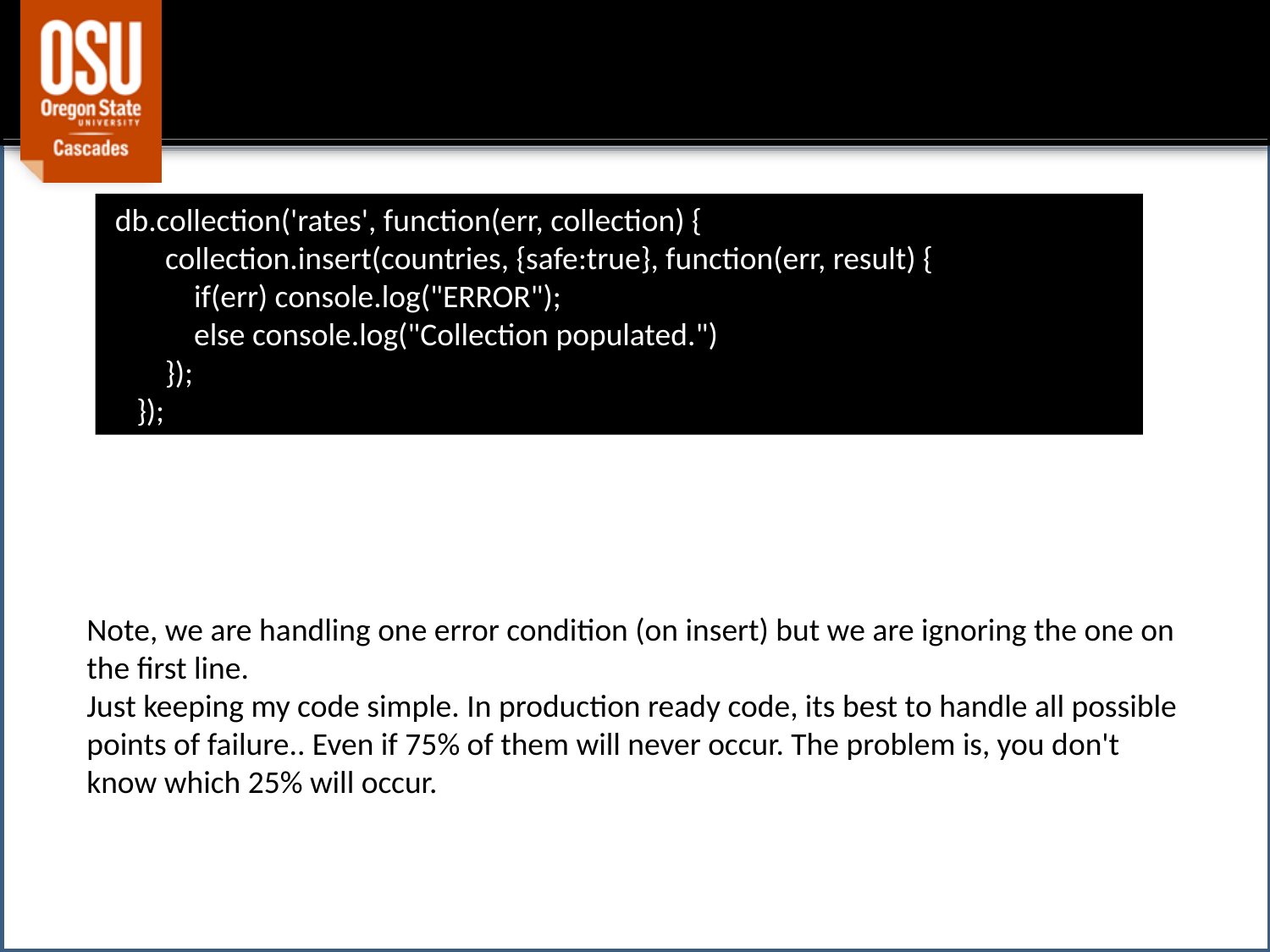

#
 db.collection('rates', function(err, collection) {
        collection.insert(countries, {safe:true}, function(err, result) {
            if(err) console.log("ERROR");
            else console.log("Collection populated.")
        });
    });
Note, we are handling one error condition (on insert) but we are ignoring the one on the first line.
Just keeping my code simple. In production ready code, its best to handle all possible points of failure.. Even if 75% of them will never occur. The problem is, you don't know which 25% will occur.